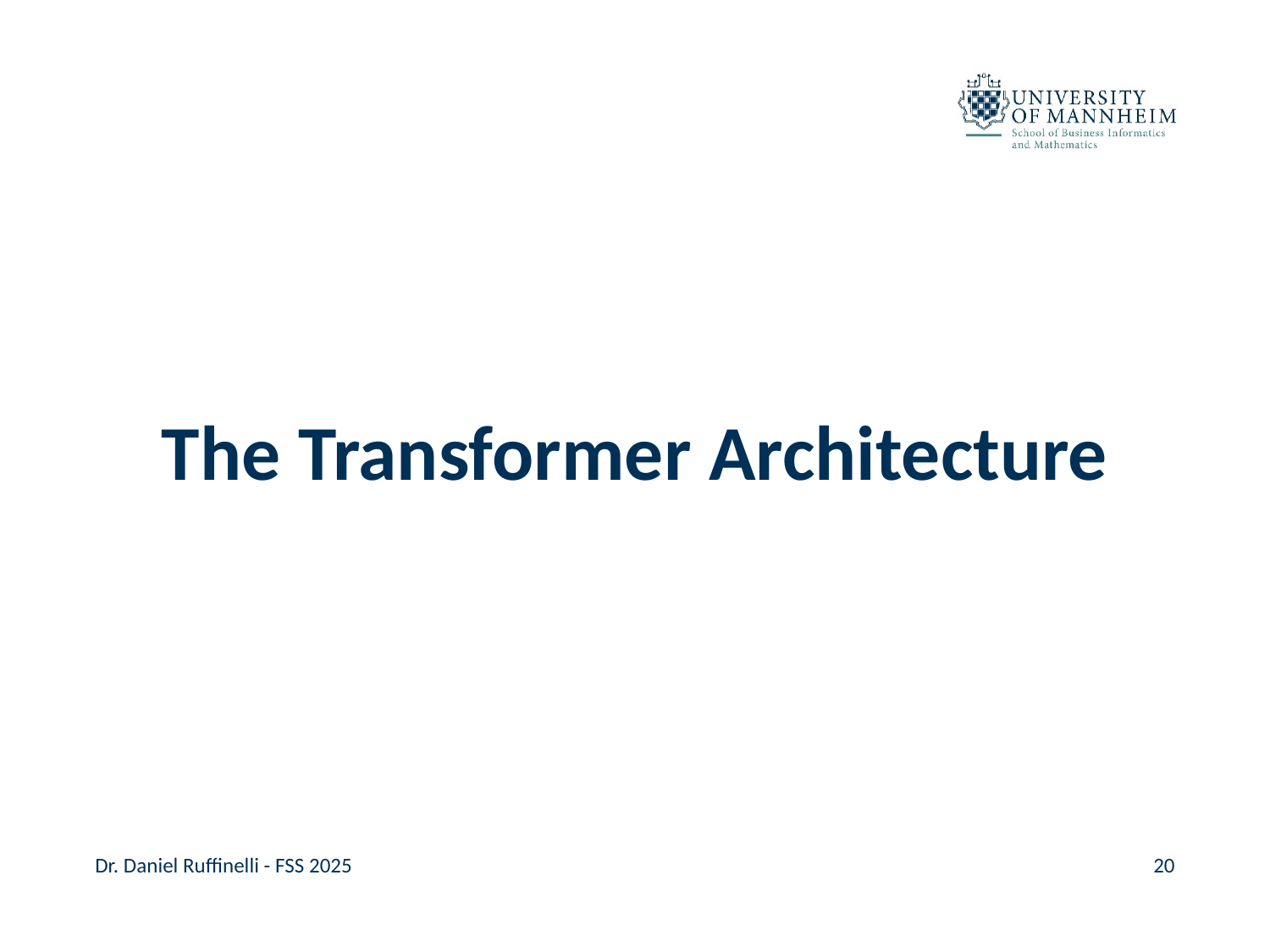

#

The Transformer Architecture
Dr. Daniel Ruffinelli - FSS 2025
20